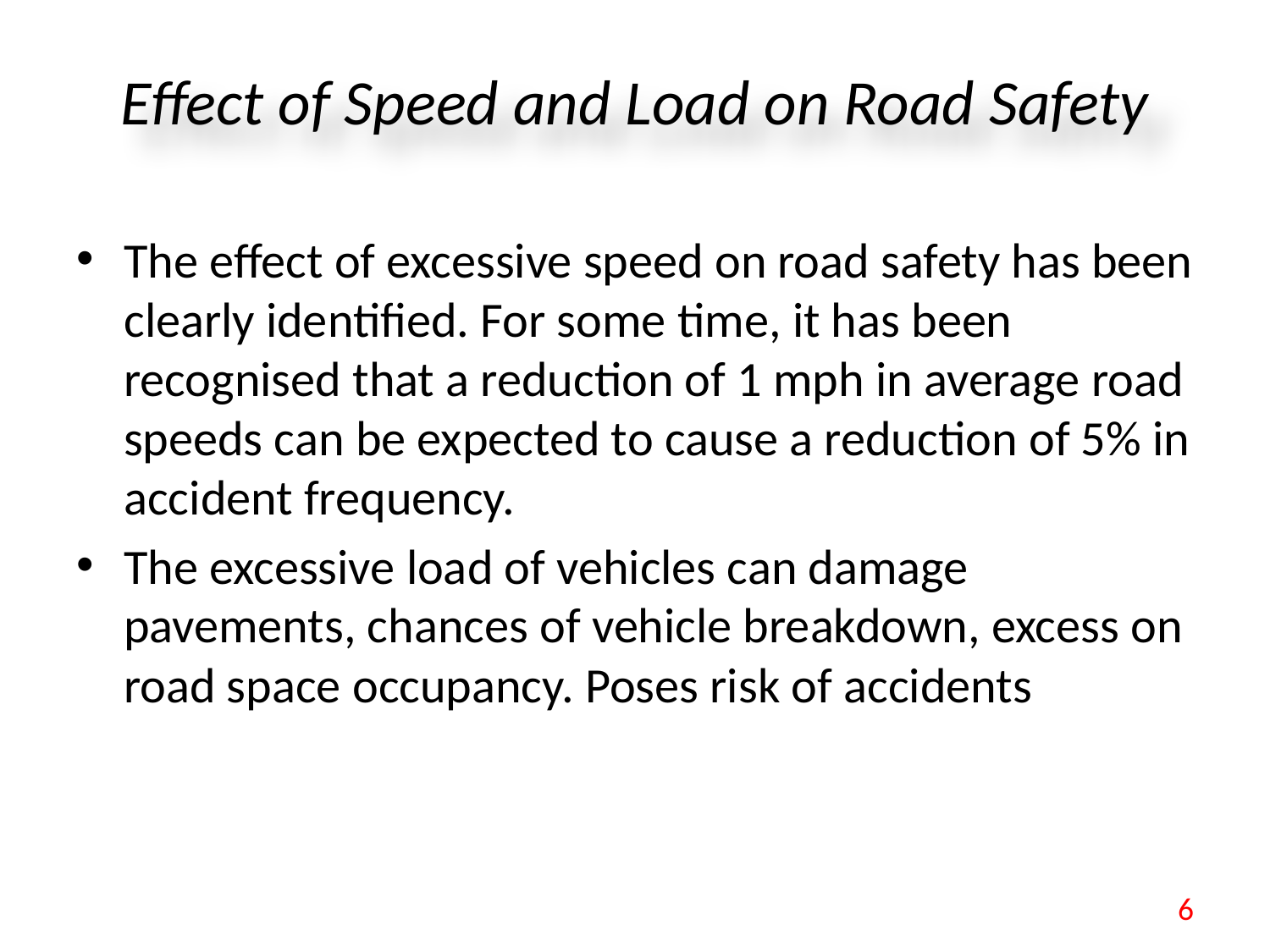

# Effect of Speed and Load on Road Safety
The effect of excessive speed on road safety has been clearly identified. For some time, it has been recognised that a reduction of 1 mph in average road speeds can be expected to cause a reduction of 5% in accident frequency.
The excessive load of vehicles can damage pavements, chances of vehicle breakdown, excess on road space occupancy. Poses risk of accidents
6